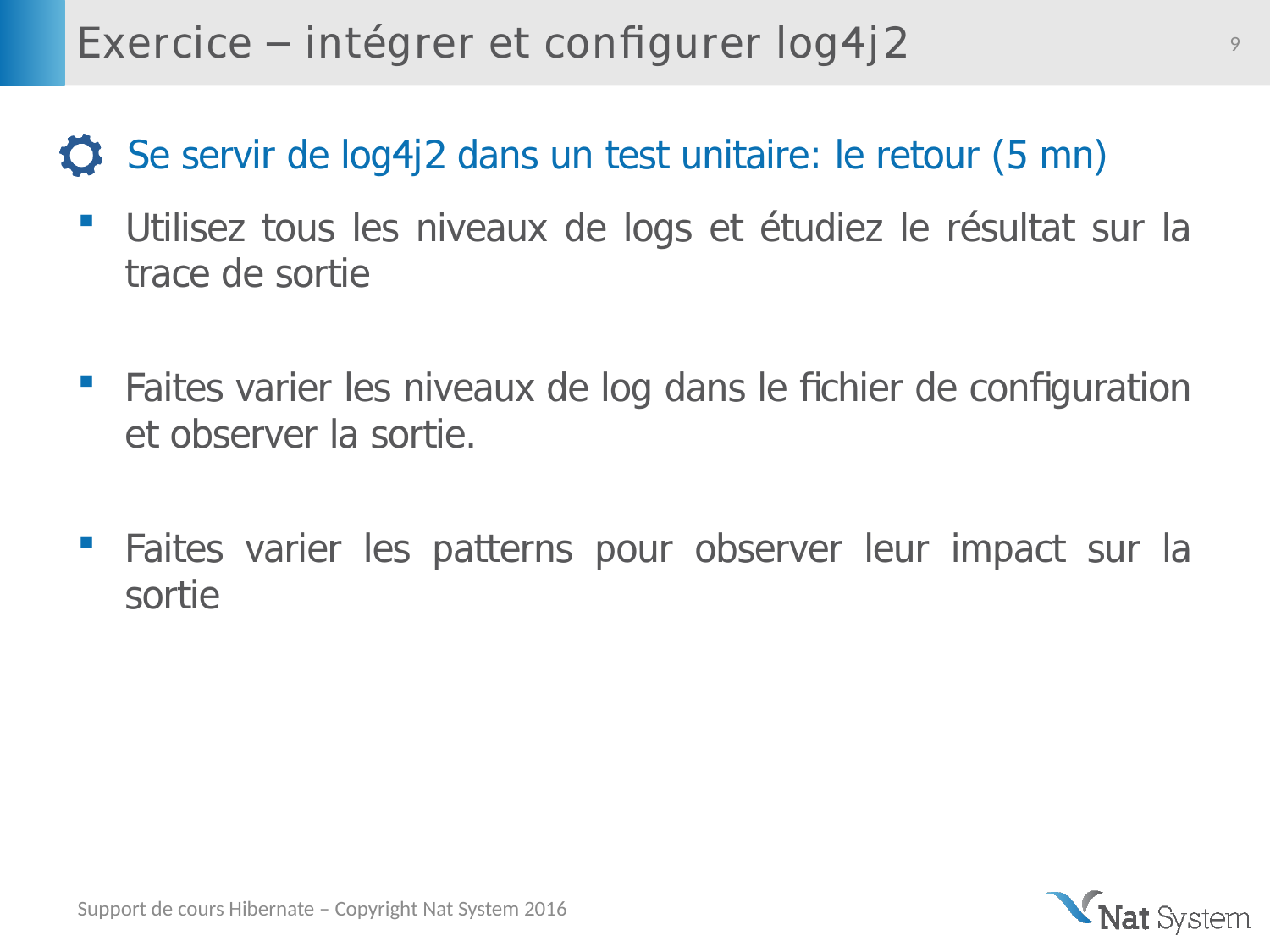

# Exercice – intégrer et configurer log4j2
9
Se servir de log4j2 dans un test unitaire: le retour (5 mn)

Utilisez tous les niveaux de logs et étudiez le résultat sur la trace de sortie

Faites varier les niveaux de log dans le fichier de configuration et observer la sortie.

Faites varier les patterns pour observer leur impact sur la sortie

Support de cours Hibernate – Copyright Nat System 2016